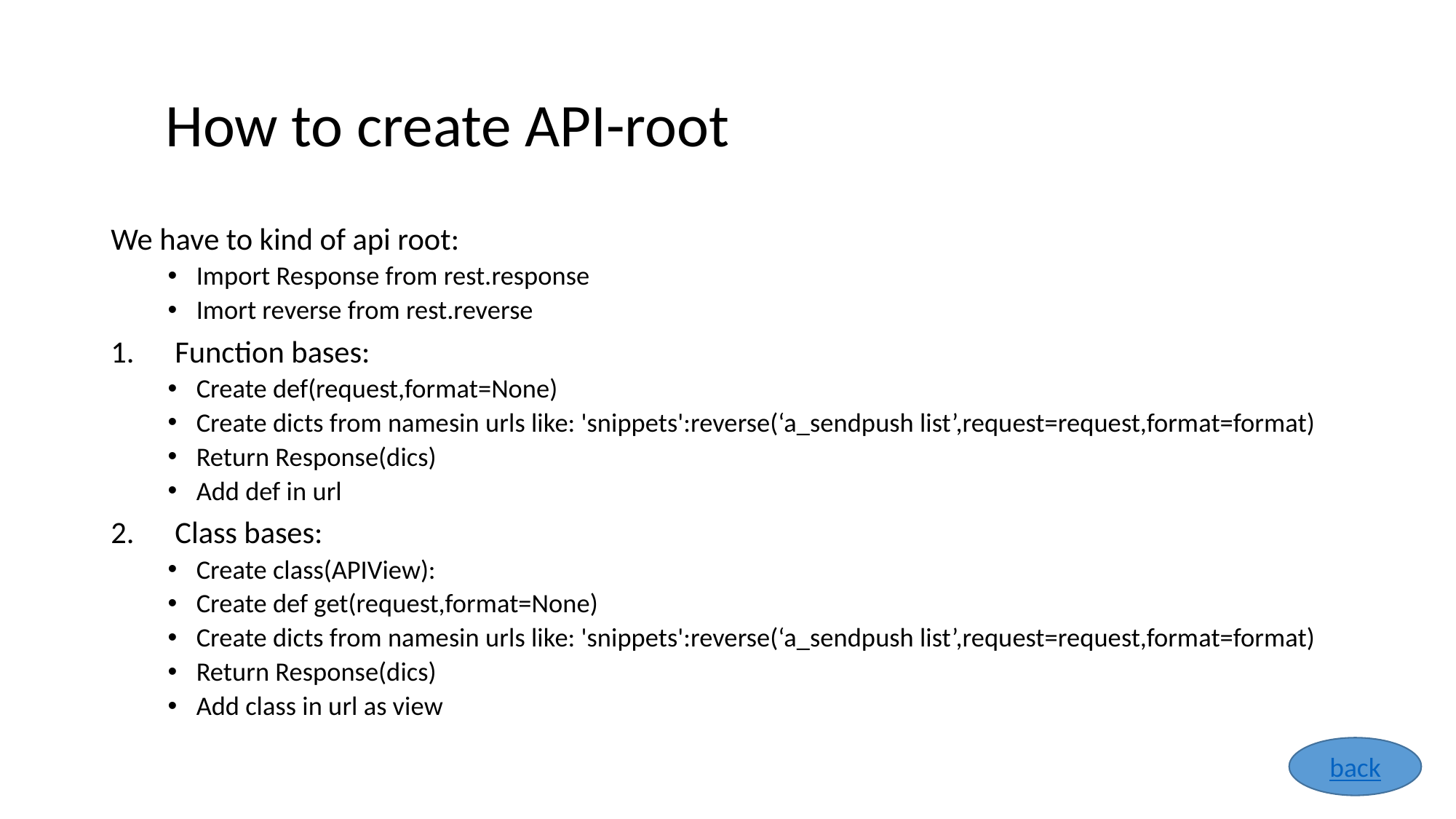

# How to create API-root
We have to kind of api root:
Import Response from rest.response
Imort reverse from rest.reverse
Function bases:
Create def(request,format=None)
Create dicts from namesin urls like: 'snippets':reverse(‘a_sendpush list’,request=request,format=format)
Return Response(dics)
Add def in url
Class bases:
Create class(APIView):
Create def get(request,format=None)
Create dicts from namesin urls like: 'snippets':reverse(‘a_sendpush list’,request=request,format=format)
Return Response(dics)
Add class in url as view
back